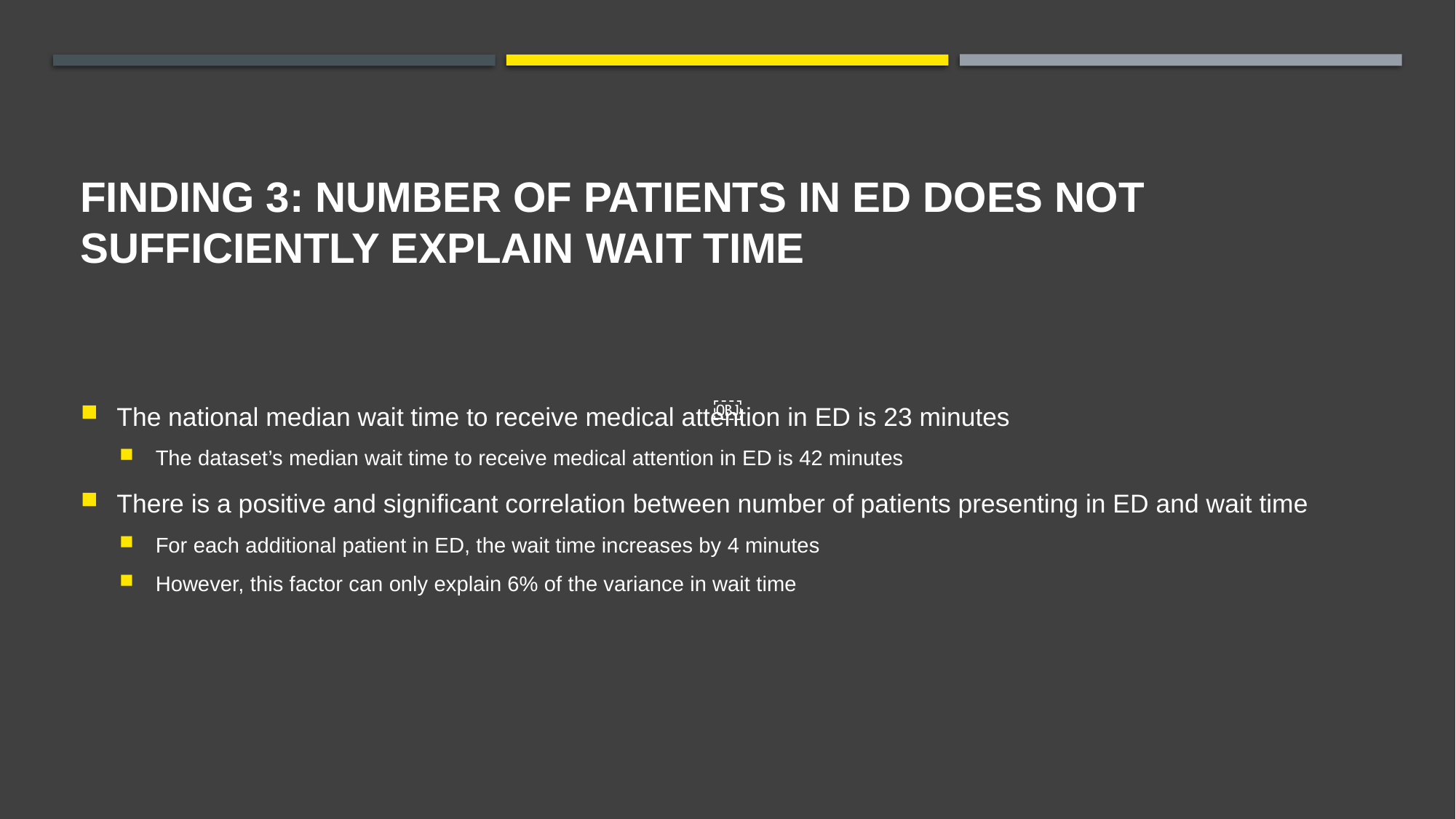

# Finding 3: NUMBER OF PATIENTS IN ED does not SUFFICIENTLY explain wait time
The national median wait time to receive medical attention in ED is 23 minutes
The dataset’s median wait time to receive medical attention in ED is 42 minutes
There is a positive and significant correlation between number of patients presenting in ED and wait time
For each additional patient in ED, the wait time increases by 4 minutes
However, this factor can only explain 6% of the variance in wait time
￼